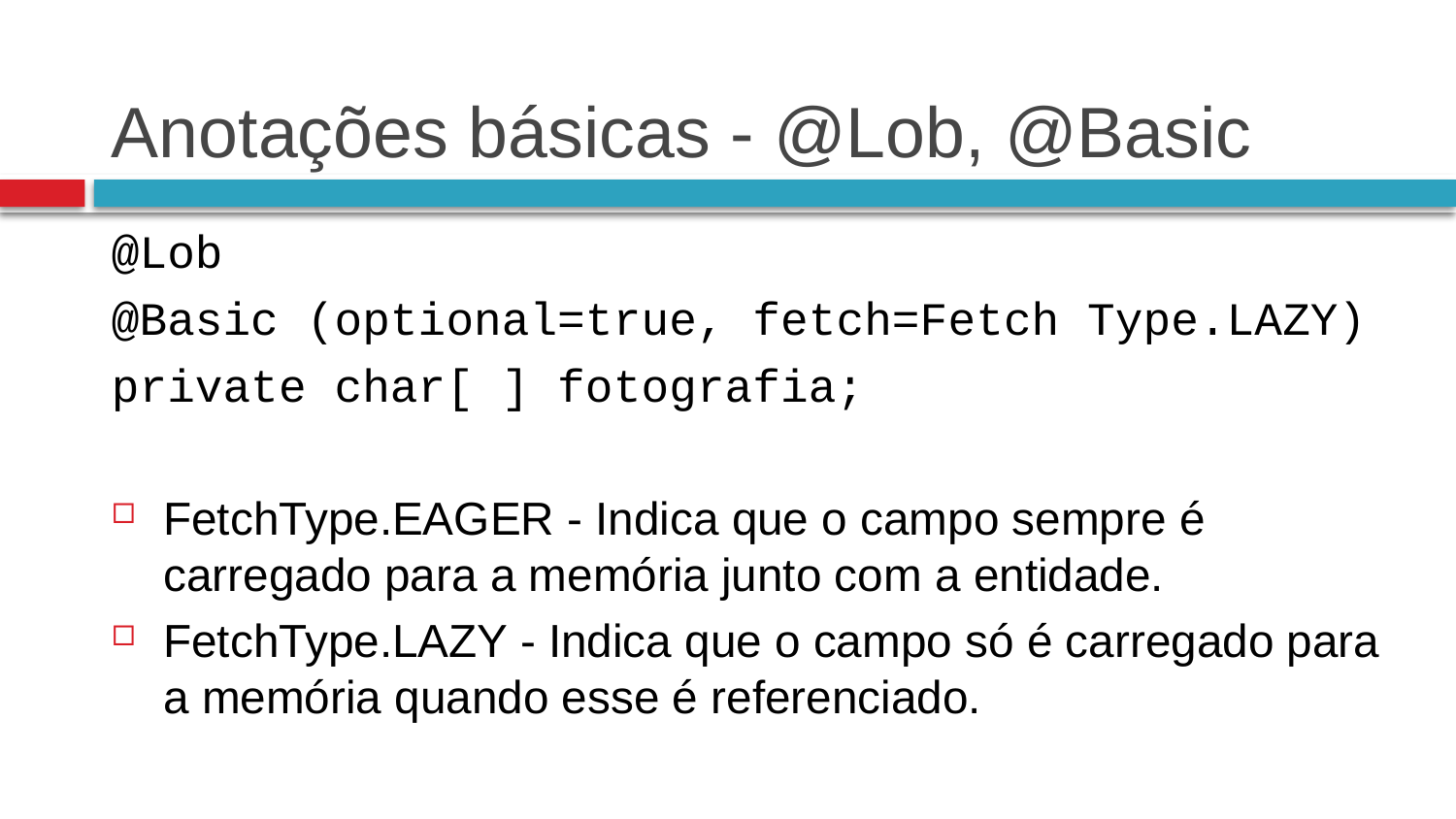

# Anotações básicas - @Lob, @Basic
@Lob
@Basic (optional=true, fetch=Fetch Type.LAZY)
private char[ ] fotografia;

FetchType.EAGER - Indica que o campo sempre é carregado para a memória junto com a entidade.
FetchType.LAZY - Indica que o campo só é carregado para a memória quando esse é referenciado.